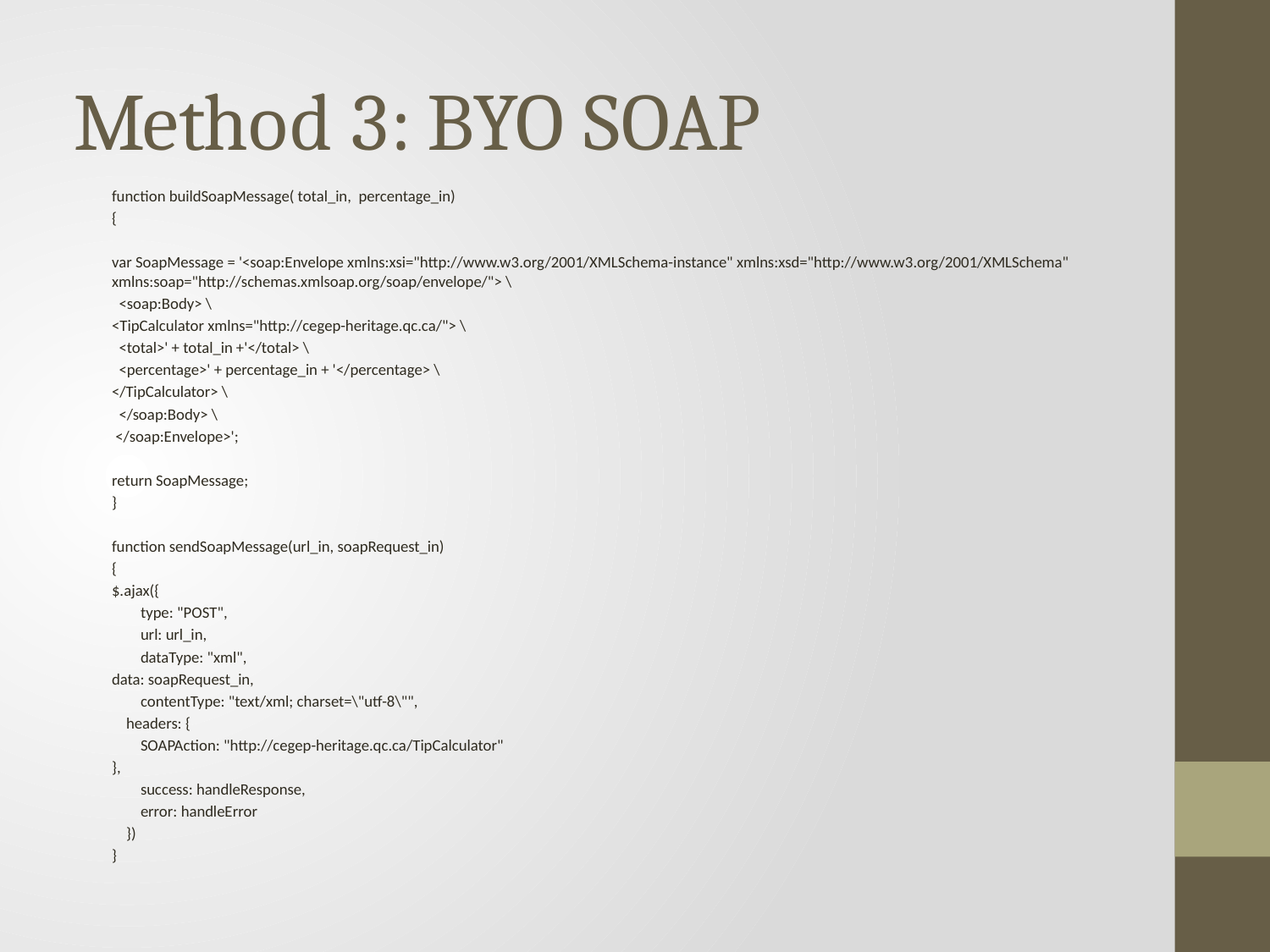

# Method 3: BYO SOAP
function buildSoapMessage( total_in,  percentage_in)
{

	var SoapMessage = '<soap:Envelope xmlns:xsi="http://www.w3.org/2001/XMLSchema-instance" xmlns:xsd="http://www.w3.org/2001/XMLSchema" xmlns:soap="http://schemas.xmlsoap.org/soap/envelope/"> \
	  <soap:Body> \
		<TipCalculator xmlns="http://cegep-heritage.qc.ca/"> \
		  <total>' + total_in +'</total> \
		  <percentage>' + percentage_in + '</percentage> \
		</TipCalculator> \
	  </soap:Body> \
	 </soap:Envelope>';

	return SoapMessage;
}

function sendSoapMessage(url_in, soapRequest_in)
{
$.ajax({
        type: "POST",
        url: url_in,
        dataType: "xml",
		data: soapRequest_in,
        contentType: "text/xml; charset=\"utf-8\"",
		    headers: {
        SOAPAction: "http://cegep-heritage.qc.ca/TipCalculator"
		},
        success: handleResponse,
        error: handleError
    })
}